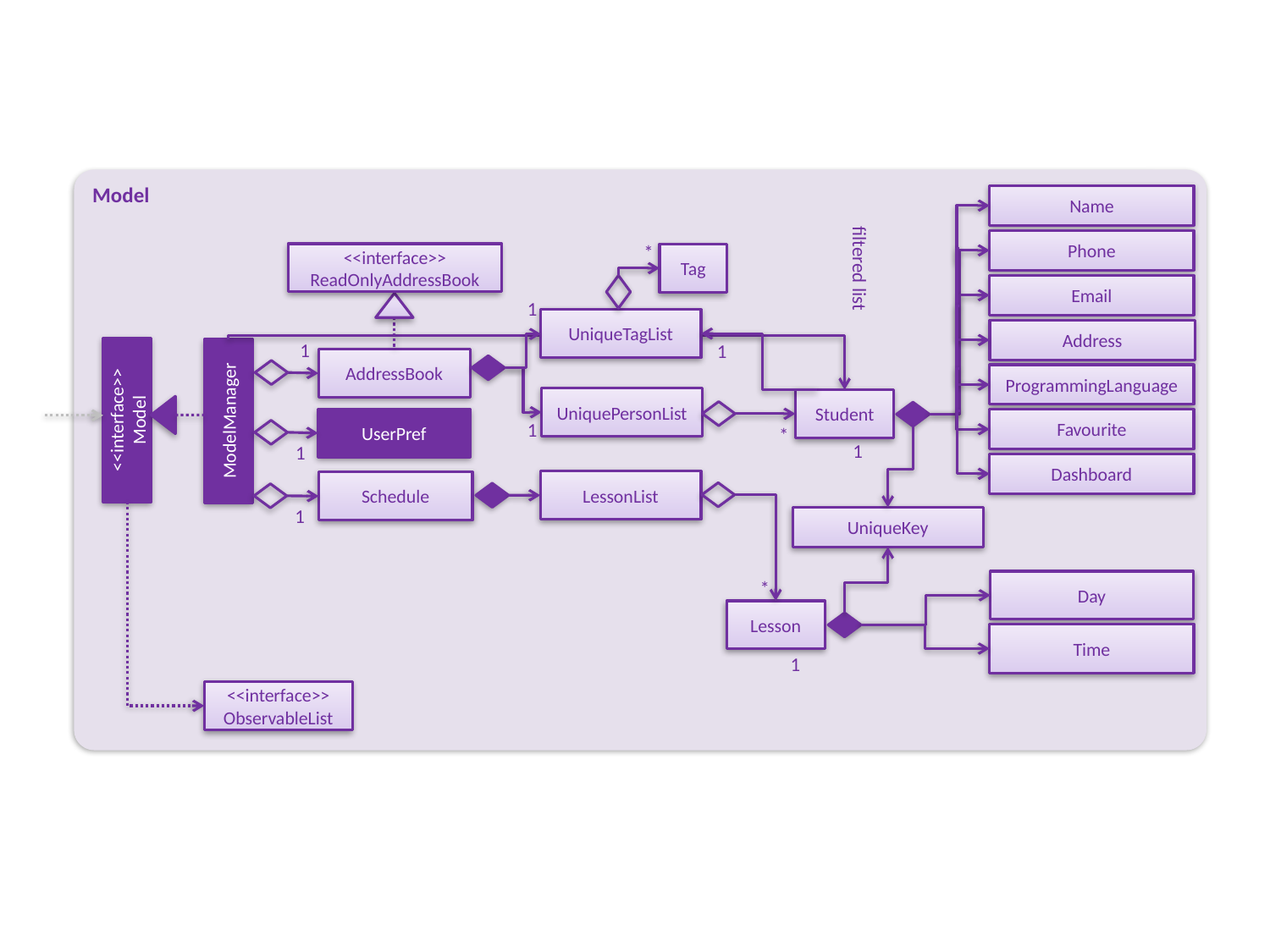

Model
Name
Phone
*
<<interface>>
ReadOnlyAddressBook
filtered list
Tag
Email

1
UniqueTagList
Address
1
1
AddressBook

ProgrammingLanguage
UniquePersonList
Student
<<interface>>
Model
ModelManager

UserPref
Favourite
1

*
1
1
Dashboard
LessonList
Schedule

1
UniqueKey
Day
*
Lesson

Time
1
<<interface>>
ObservableList